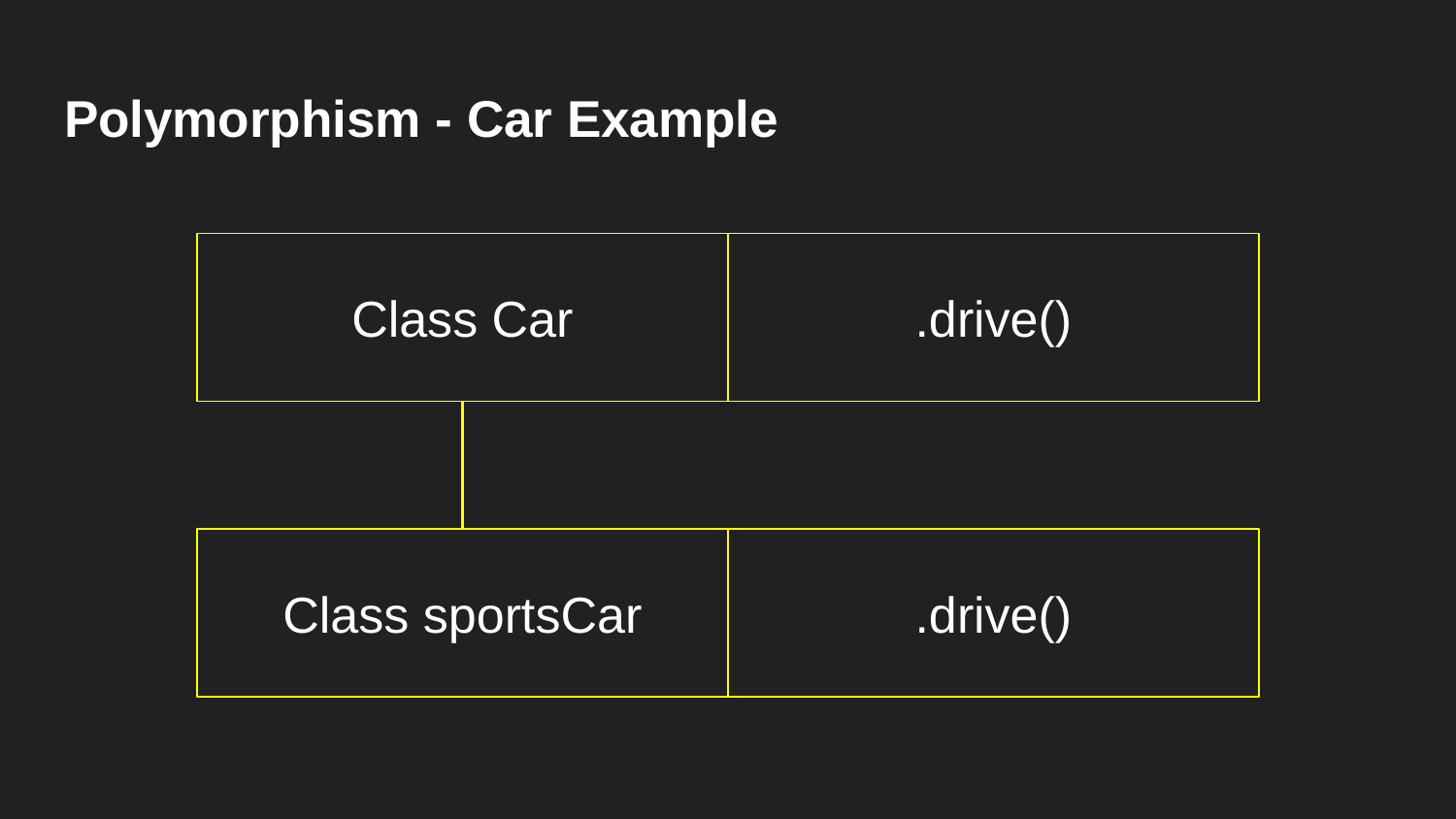

# Polymorphism - Car Example
Class Car
.drive()
Class sportsCar
.drive()